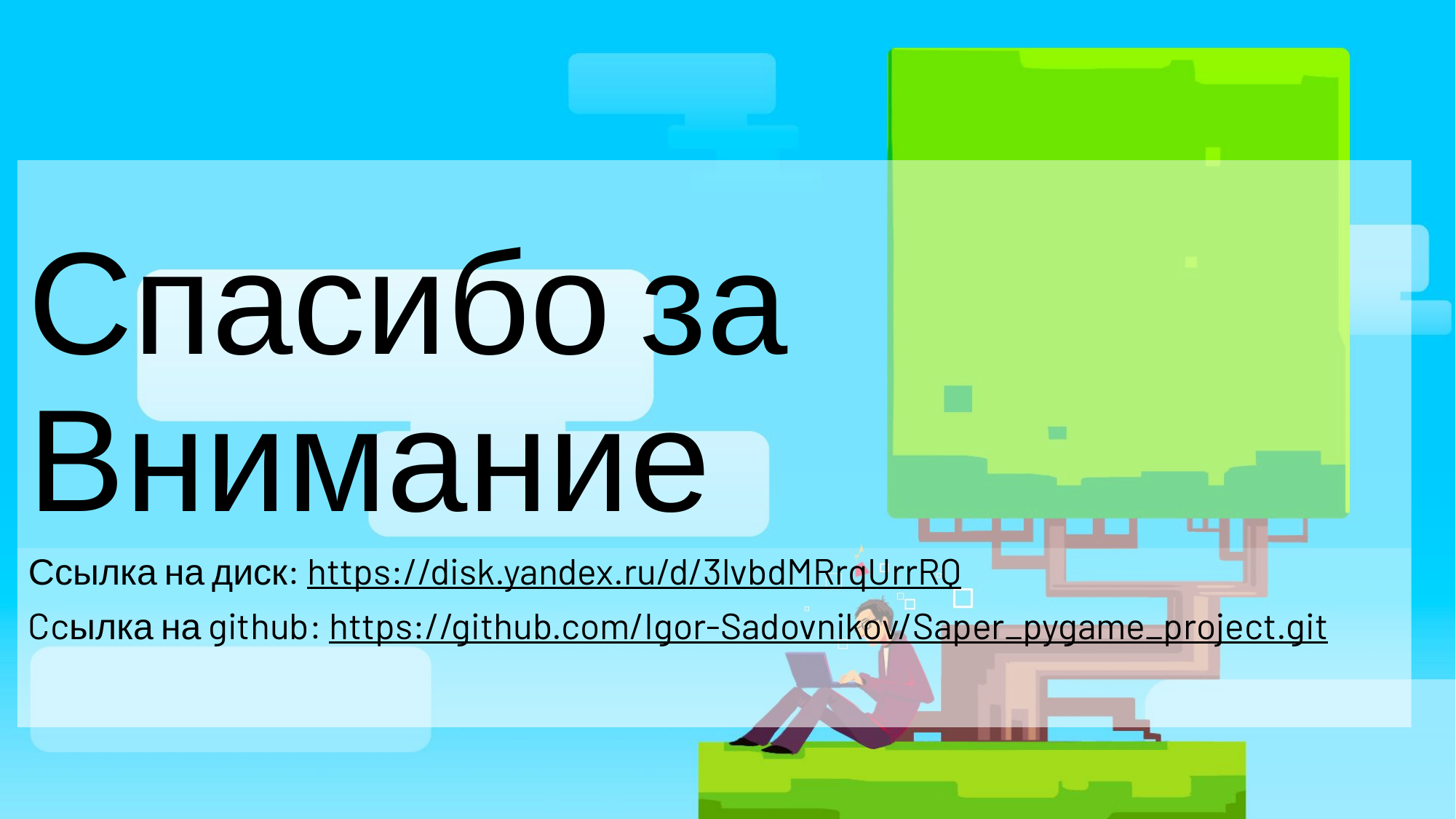

# Спасибо за Внимание
Ссылка на диск: https://disk.yandex.ru/d/3lvbdMRrqUrrRQ
Ccылка на github: https://github.com/Igor-Sadovnikov/Saper_pygame_project.git